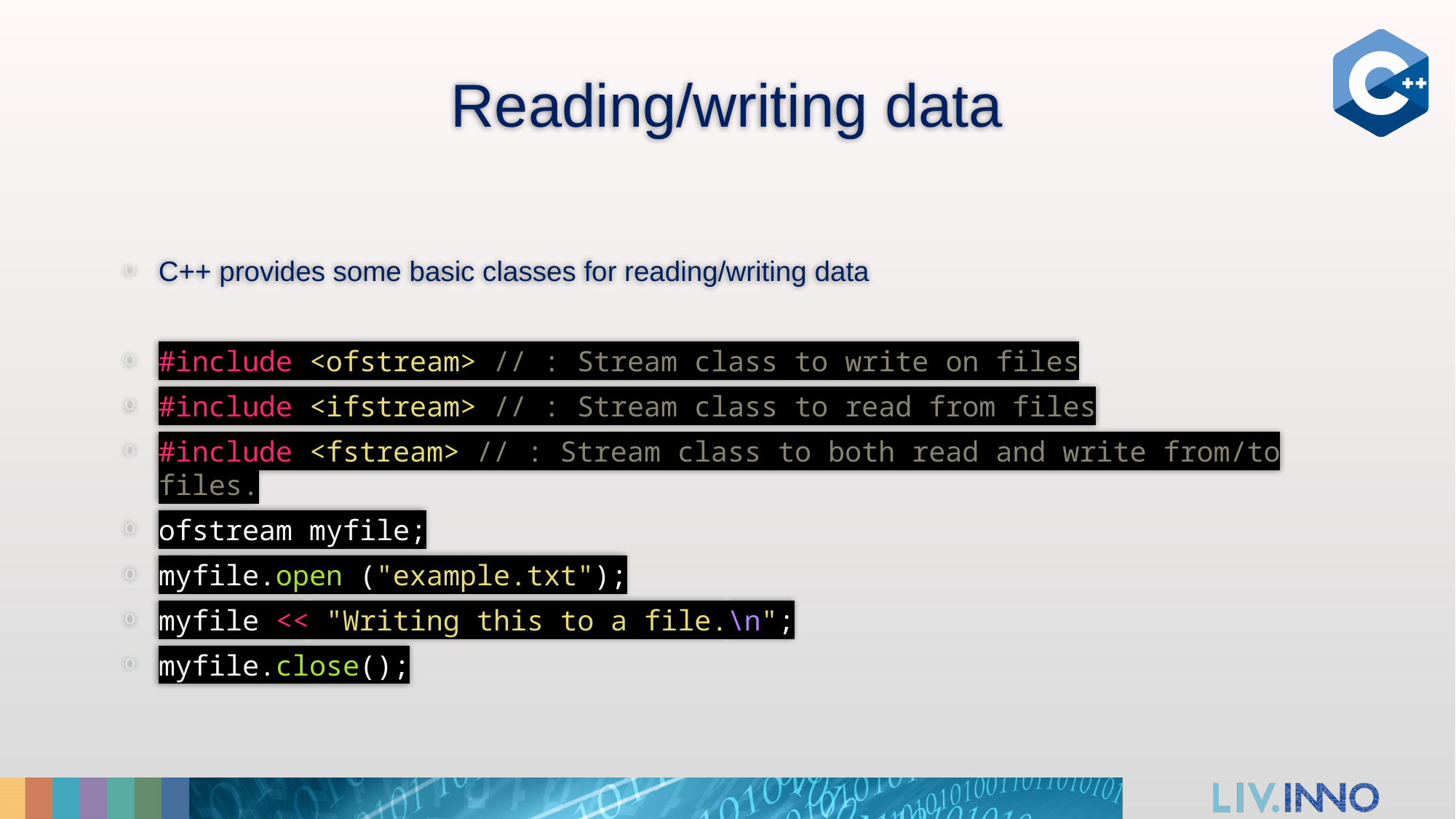

# Reading/writing data
C++ provides some basic classes for reading/writing data

#include <ofstream> // : Stream class to write on files
#include <ifstream> // : Stream class to read from files
#include <fstream> // : Stream class to both read and write from/to files.
ofstream myfile;
myfile.open ("example.txt");
myfile << "Writing this to a file.\n";
myfile.close();